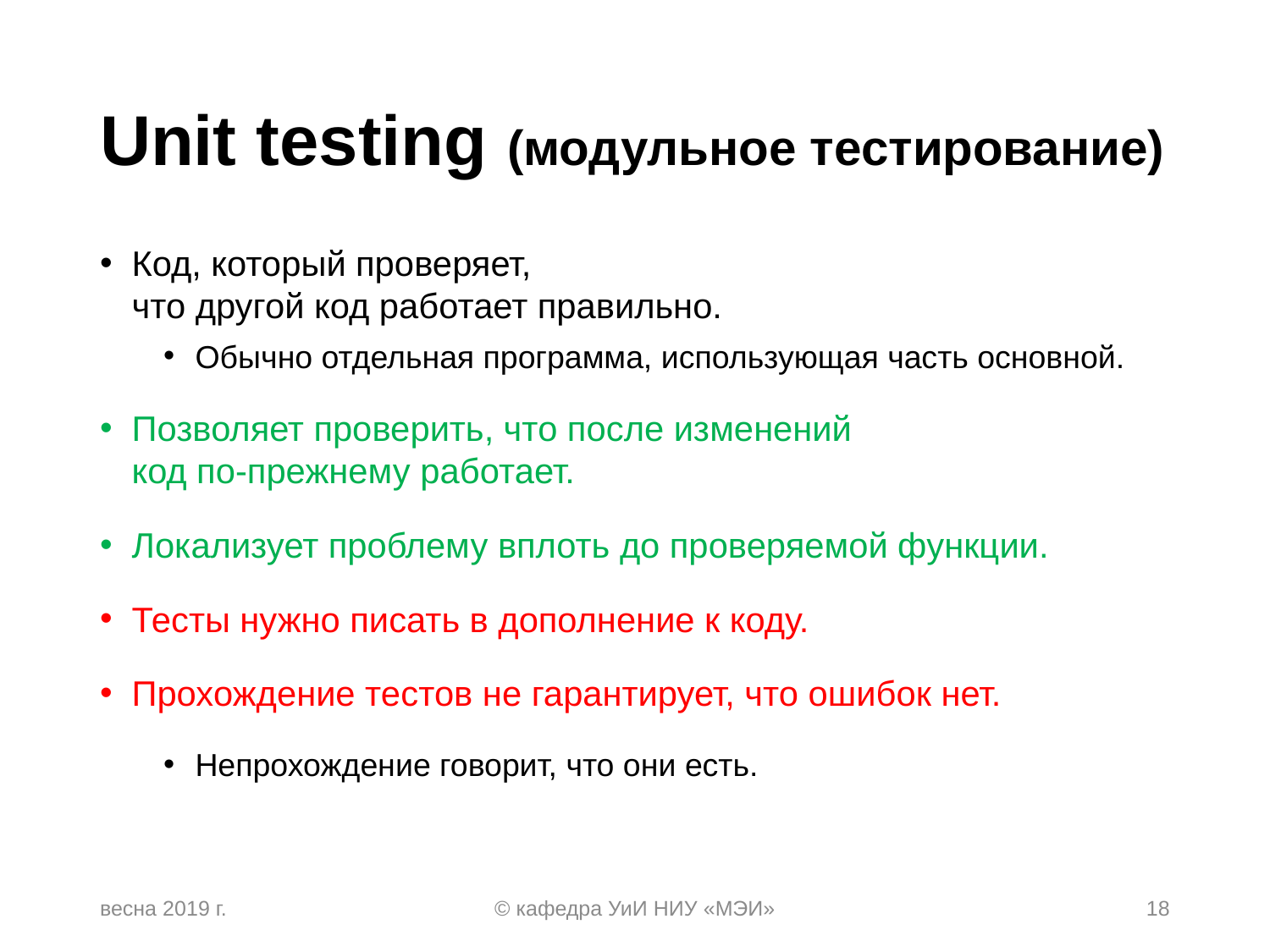

# Unit testing (модульное тестирование)
Код, который проверяет,
что другой код работает правильно.
Обычно отдельная программа, использующая часть основной.
Позволяет проверить, что после изменений
код по-прежнему работает.
Локализует проблему вплоть до проверяемой функции.
Тесты нужно писать в дополнение к коду.
Прохождение тестов не гарантирует, что ошибок нет.
Непрохождение говорит, что они есть.
весна 2019 г.
© кафедра УиИ НИУ «МЭИ»
18